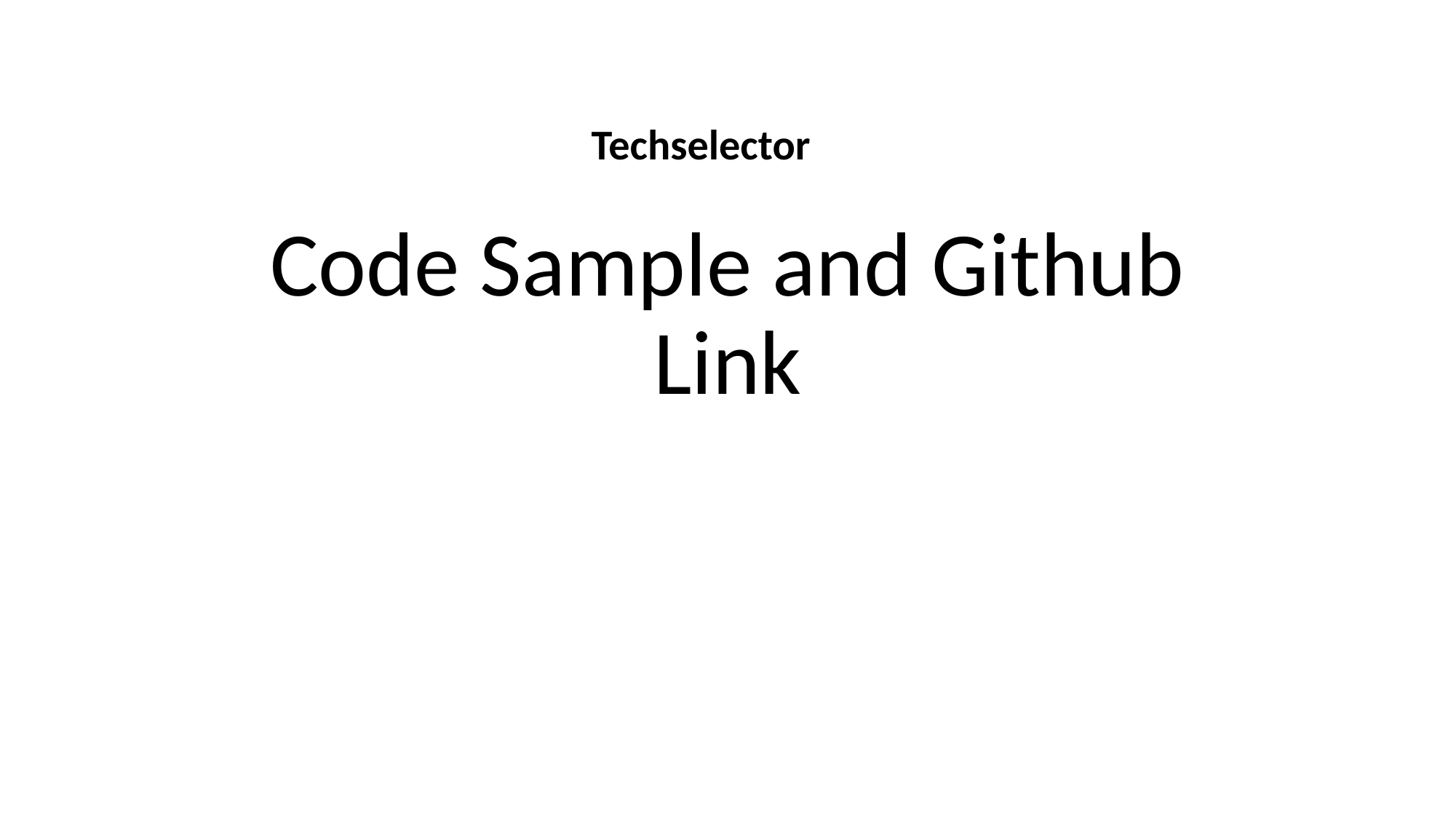

Techselector
# Code Sample and Github Link